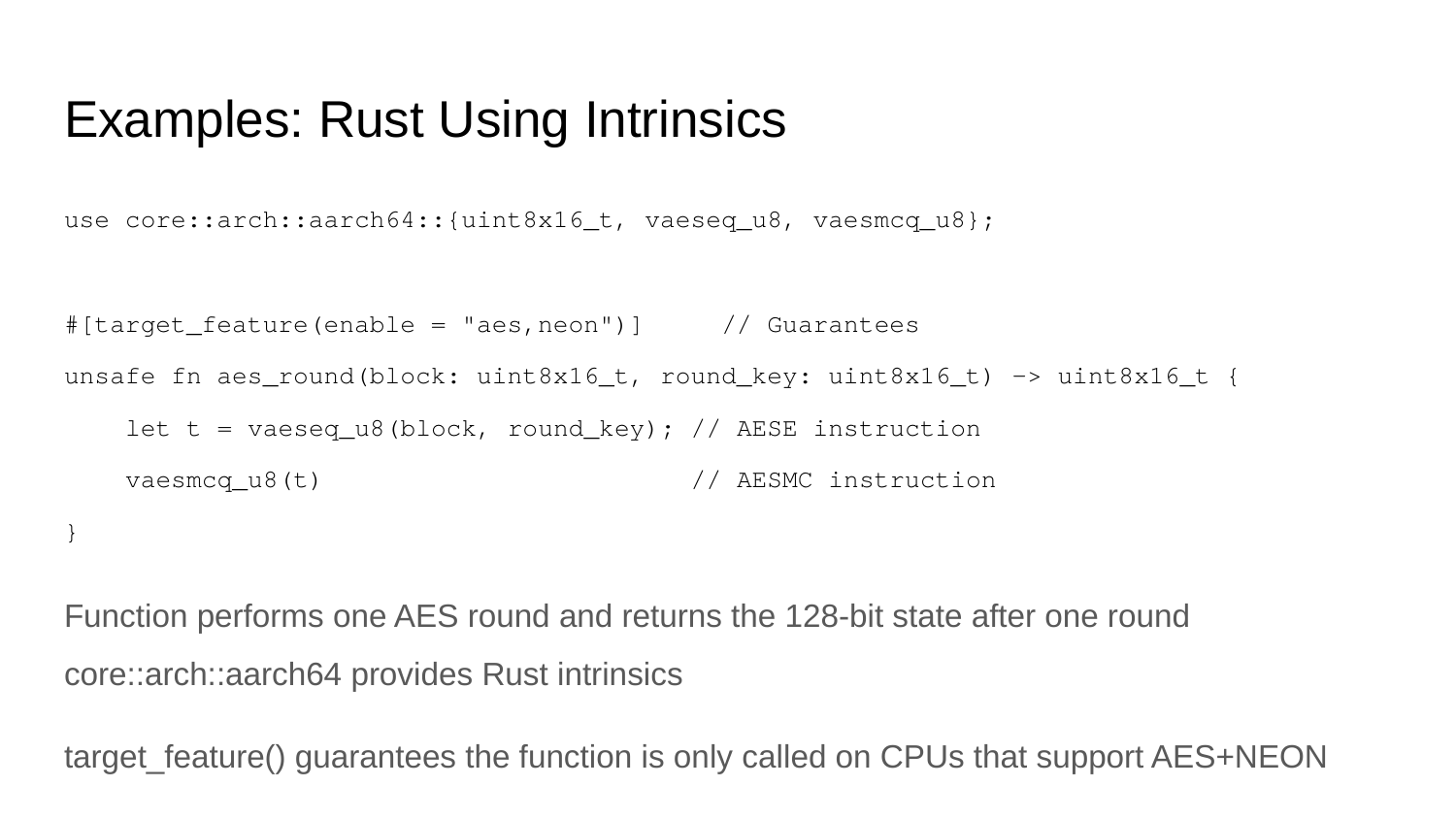

# Examples: Rust Using Intrinsics
use core::arch::aarch64::{uint8x16_t, vaeseq_u8, vaesmcq_u8};

#[target_feature(enable = "aes,neon")]	   // Guarantees
unsafe fn aes_round(block: uint8x16_t, round_key: uint8x16_t) -> uint8x16_t {
    let t = vaeseq_u8(block, round_key); // AESE instruction
    vaesmcq_u8(t)                        // AESMC instruction
}
Function performs one AES round and returns the 128-bit state after one round
core::arch::aarch64 provides Rust intrinsics
target_feature() guarantees the function is only called on CPUs that support AES+NEON